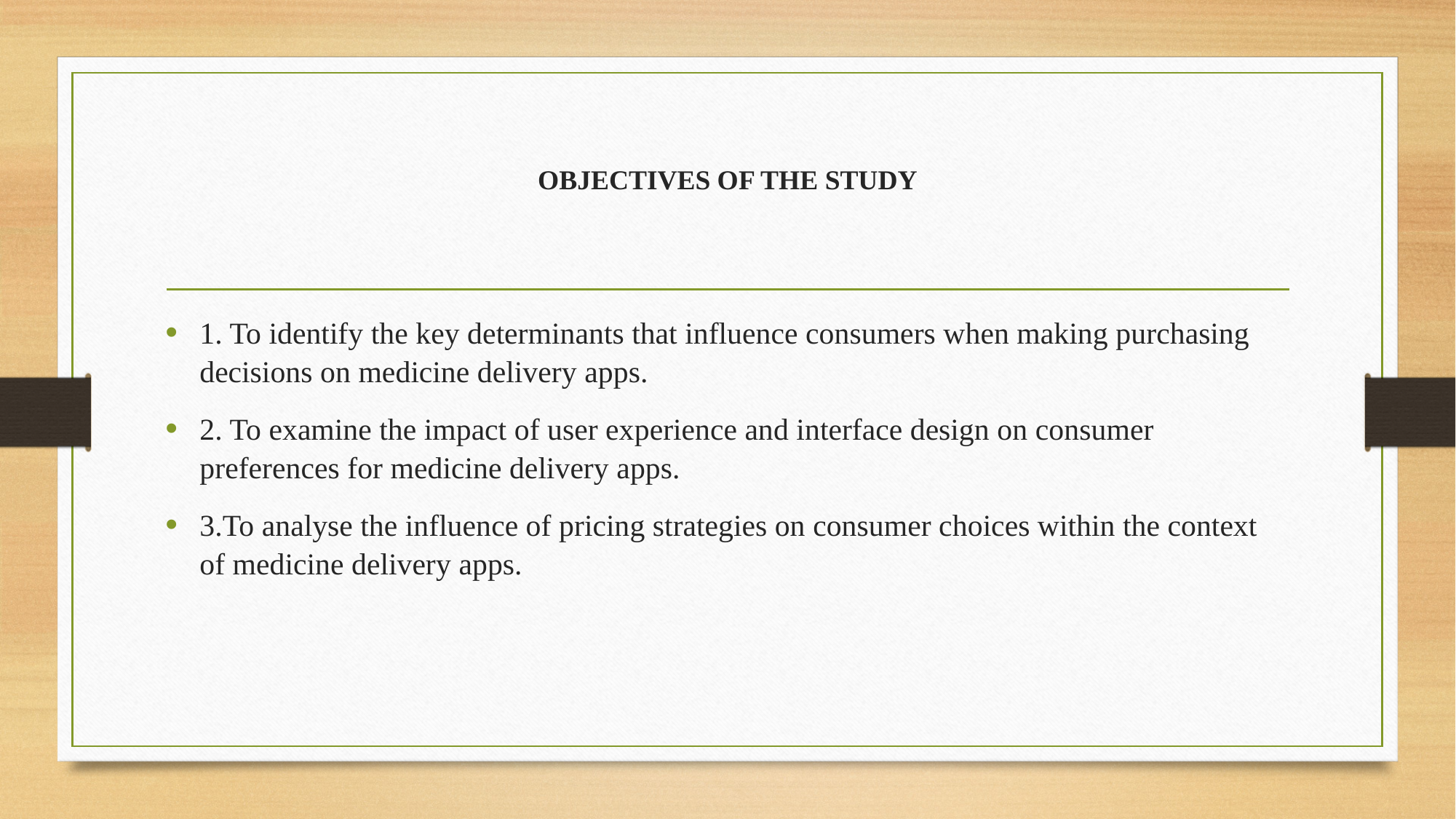

# OBJECTIVES OF THE STUDY
1. To identify the key determinants that influence consumers when making purchasing decisions on medicine delivery apps.
2. To examine the impact of user experience and interface design on consumer preferences for medicine delivery apps.
3.To analyse the influence of pricing strategies on consumer choices within the context of medicine delivery apps.